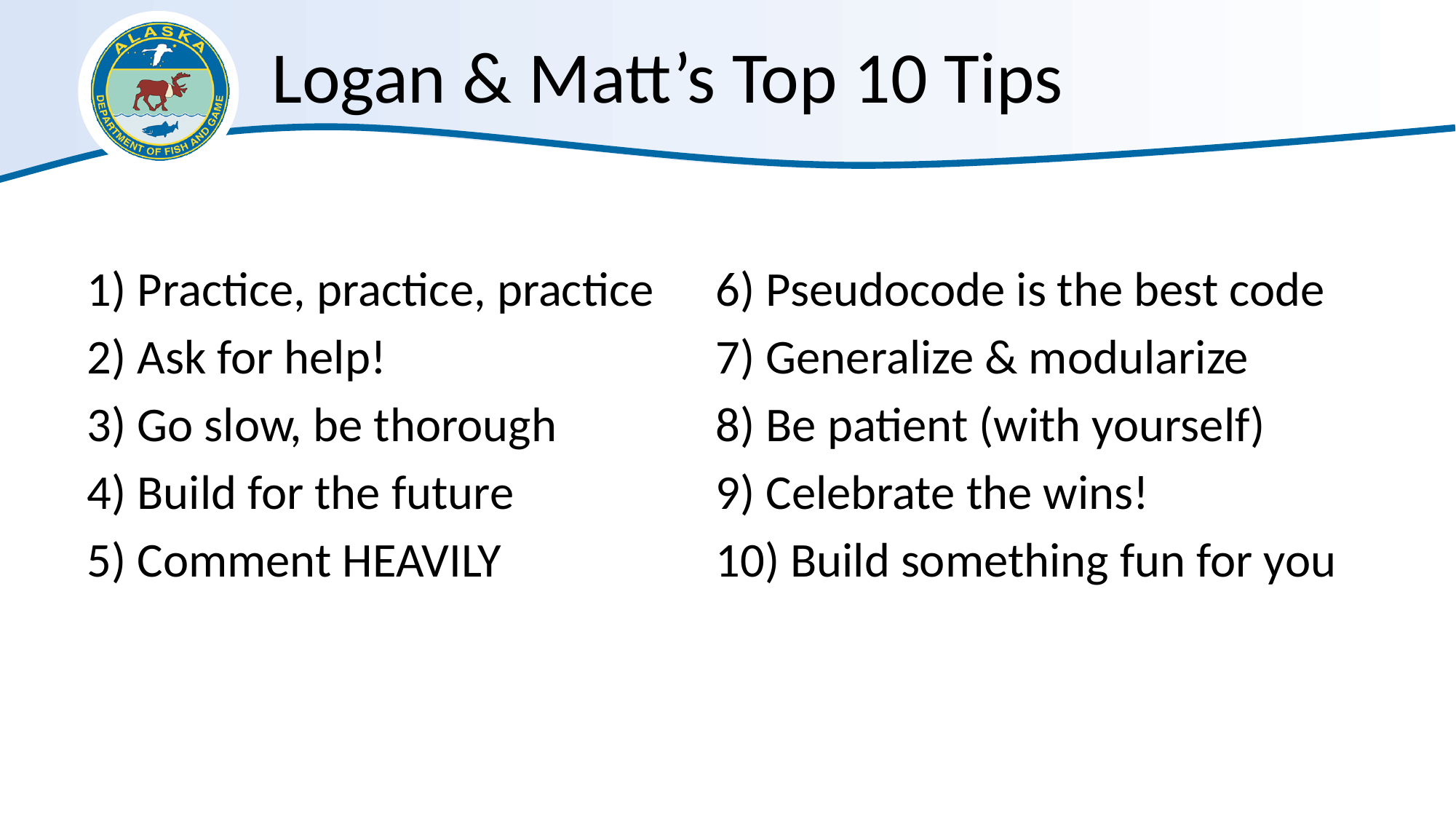

# Logan & Matt’s Top 10 Tips
1) Practice, practice, practice
2) Ask for help!
3) Go slow, be thorough
4) Build for the future
5) Comment HEAVILY

6) Pseudocode is the best code
7) Generalize & modularize
8) Be patient (with yourself)
9) Celebrate the wins!
10) Build something fun for you